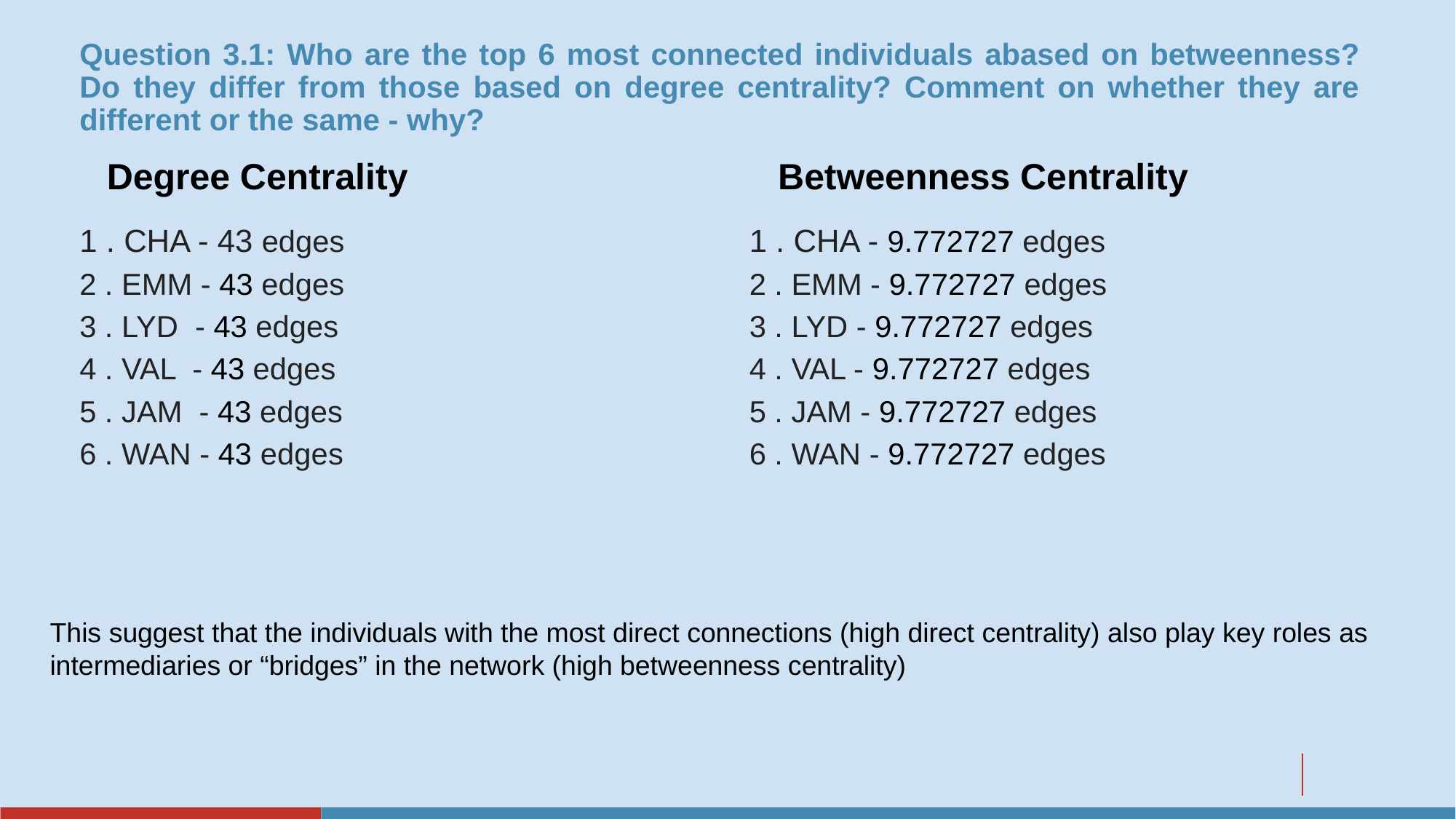

# Question 3.1: Who are the top 6 most connected individuals abased on betweenness? Do they differ from those based on degree centrality? Comment on whether they are different or the same - why?
Degree Centrality

Betweenness Centrality

1 . CHA - 43 edges
2 . EMM - 43 edges
3 . LYD  - 43 edges
4 . VAL  - 43 edges
5 . JAM  - 43 edges
6 . WAN - 43 edges

1 . CHA - 9.772727 edges
2 . EMM - 9.772727 edges
3 . LYD - 9.772727 edges
4 . VAL - 9.772727 edges
5 . JAM - 9.772727 edges
6 . WAN - 9.772727 edges

This suggest that the individuals with the most direct connections (high direct centrality) also play key roles as intermediaries or “bridges” in the network (high betweenness centrality)